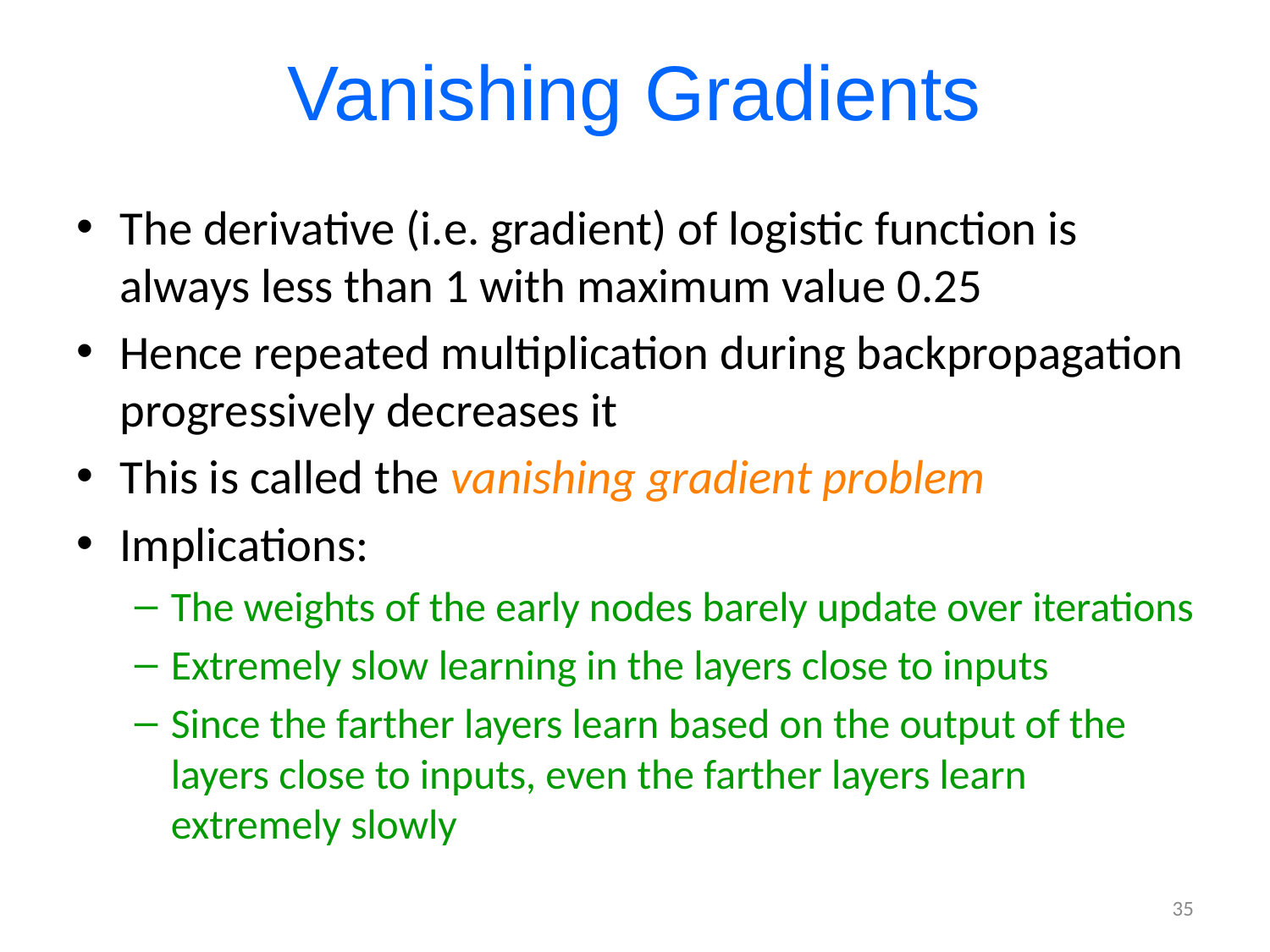

# Vanishing Gradients
The derivative (i.e. gradient) of logistic function is always less than 1 with maximum value 0.25
Hence repeated multiplication during backpropagation progressively decreases it
This is called the vanishing gradient problem
Implications:
The weights of the early nodes barely update over iterations
Extremely slow learning in the layers close to inputs
Since the farther layers learn based on the output of the layers close to inputs, even the farther layers learn extremely slowly

35